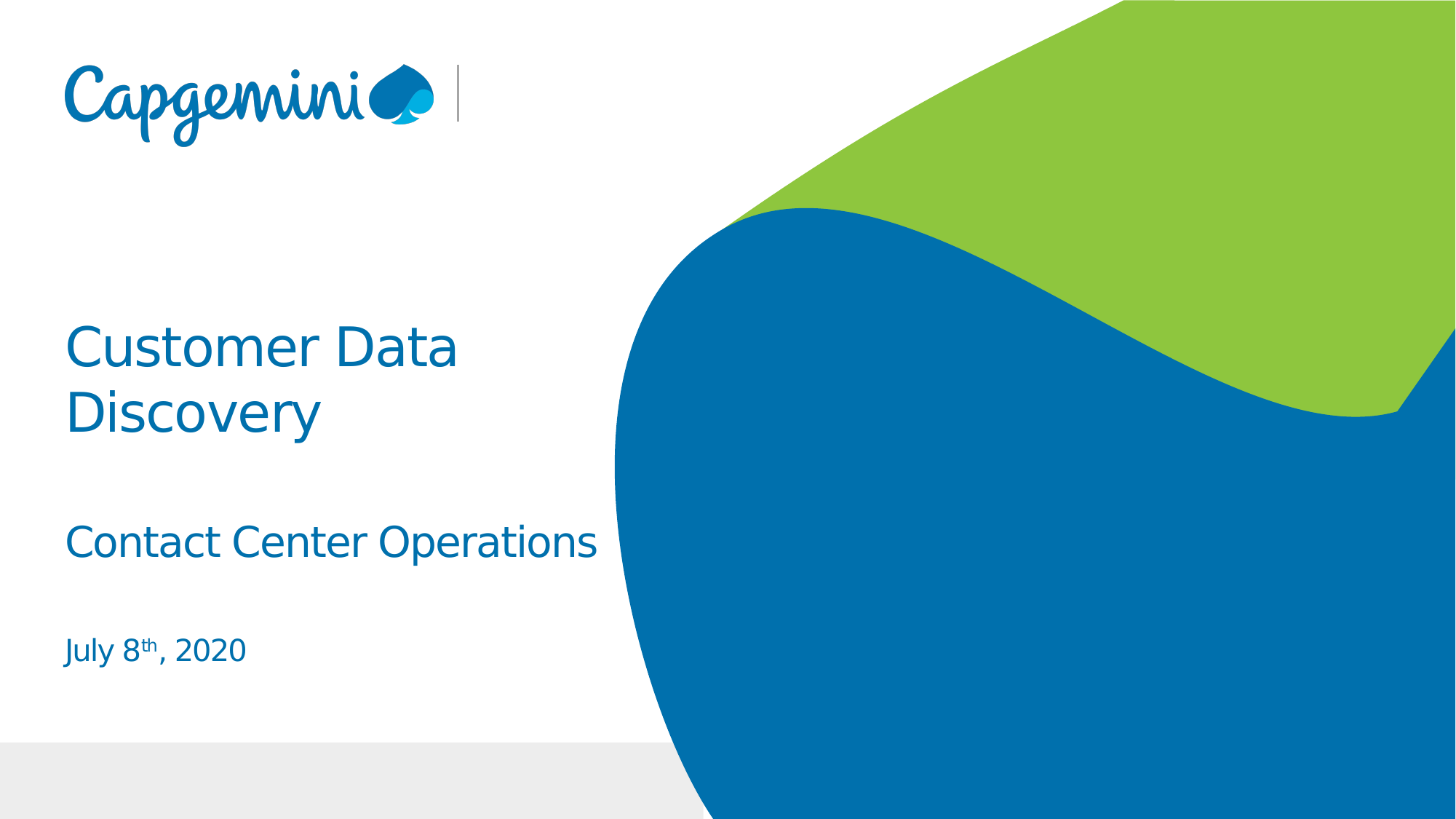

Customer Data Discovery

Contact Center Operations

July 8th, 2020